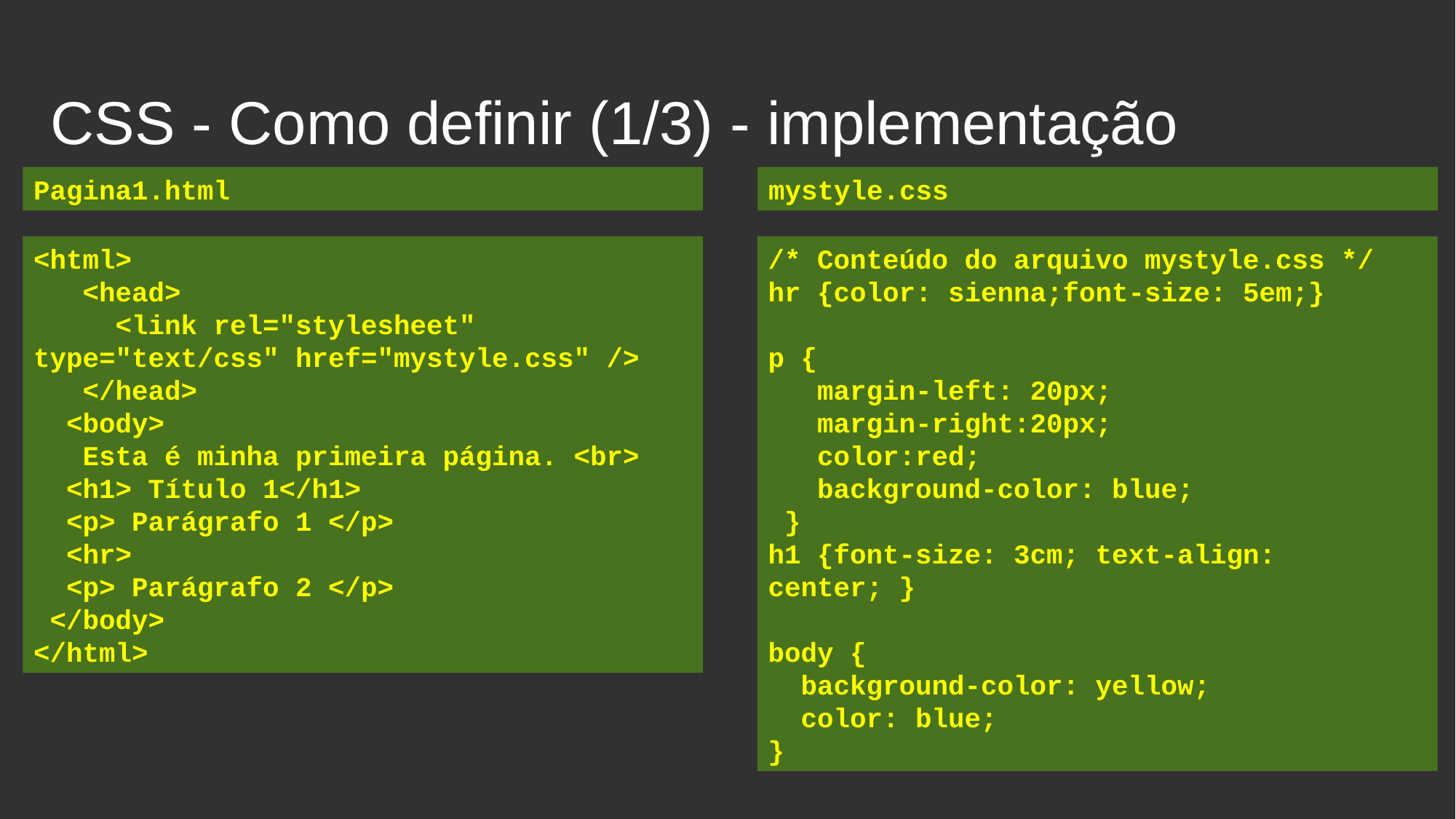

# CSS - Como definir (1/3) - implementação
Pagina1.html
mystyle.css
/* Conteúdo do arquivo mystyle.css */
hr {color: sienna;font-size: 5em;}

p {
   margin-left: 20px;
   margin-right:20px;
   color:red;
   background-color: blue;
 }
h1 {font-size: 3cm; text-align: center; }

body {
  background-color: yellow;
  color: blue;
}
<html>
   <head>
     <link rel="stylesheet" type="text/css" href="mystyle.css" />
   </head>
  <body>
   Esta é minha primeira página. <br>
  <h1> Título 1</h1>
  <p> Parágrafo 1 </p>
  <hr>
  <p> Parágrafo 2 </p>
 </body>
</html>